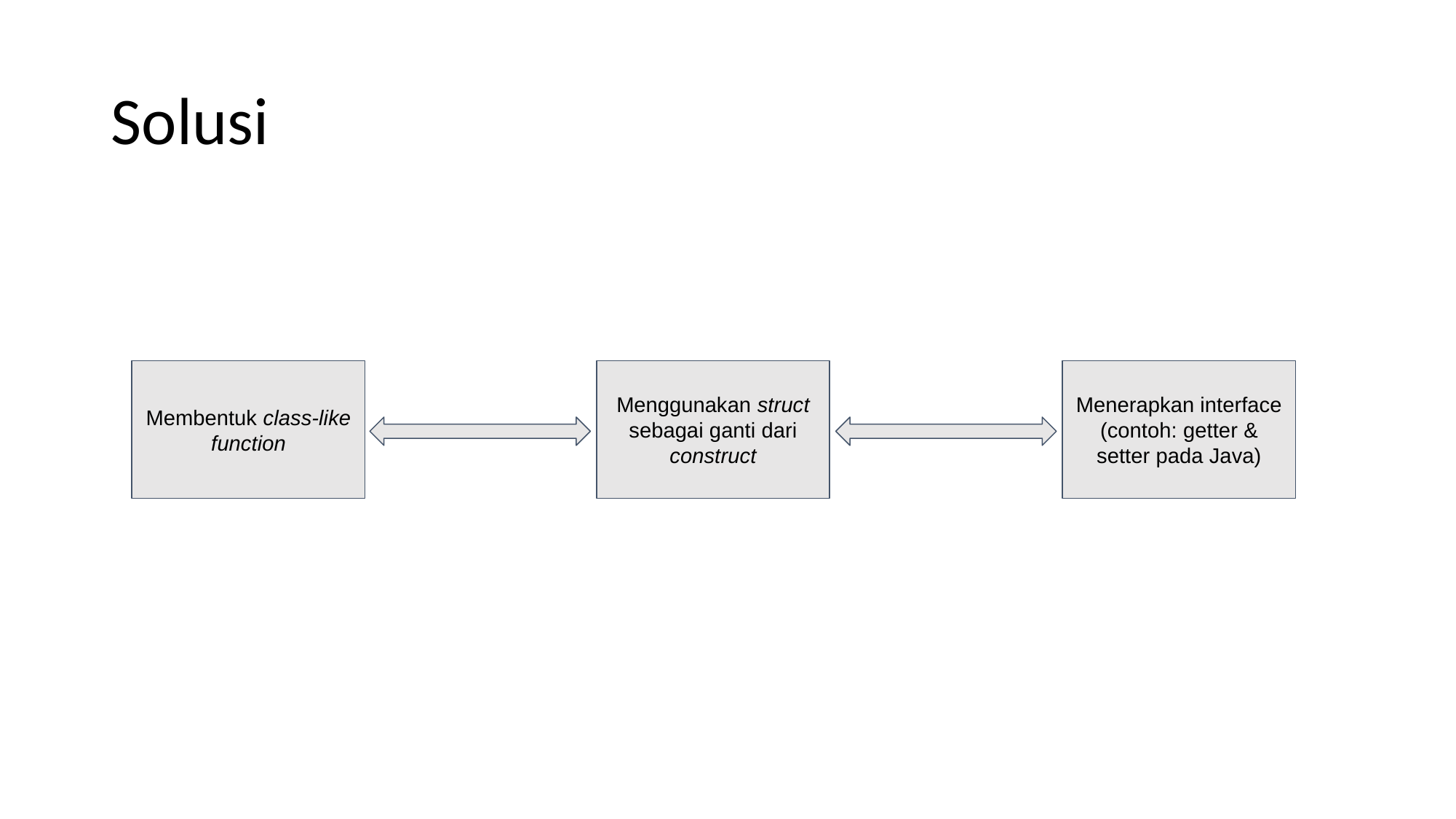

# Solusi
Membentuk class-like function
Menggunakan struct sebagai ganti dari construct
Menerapkan interface (contoh: getter & setter pada Java)